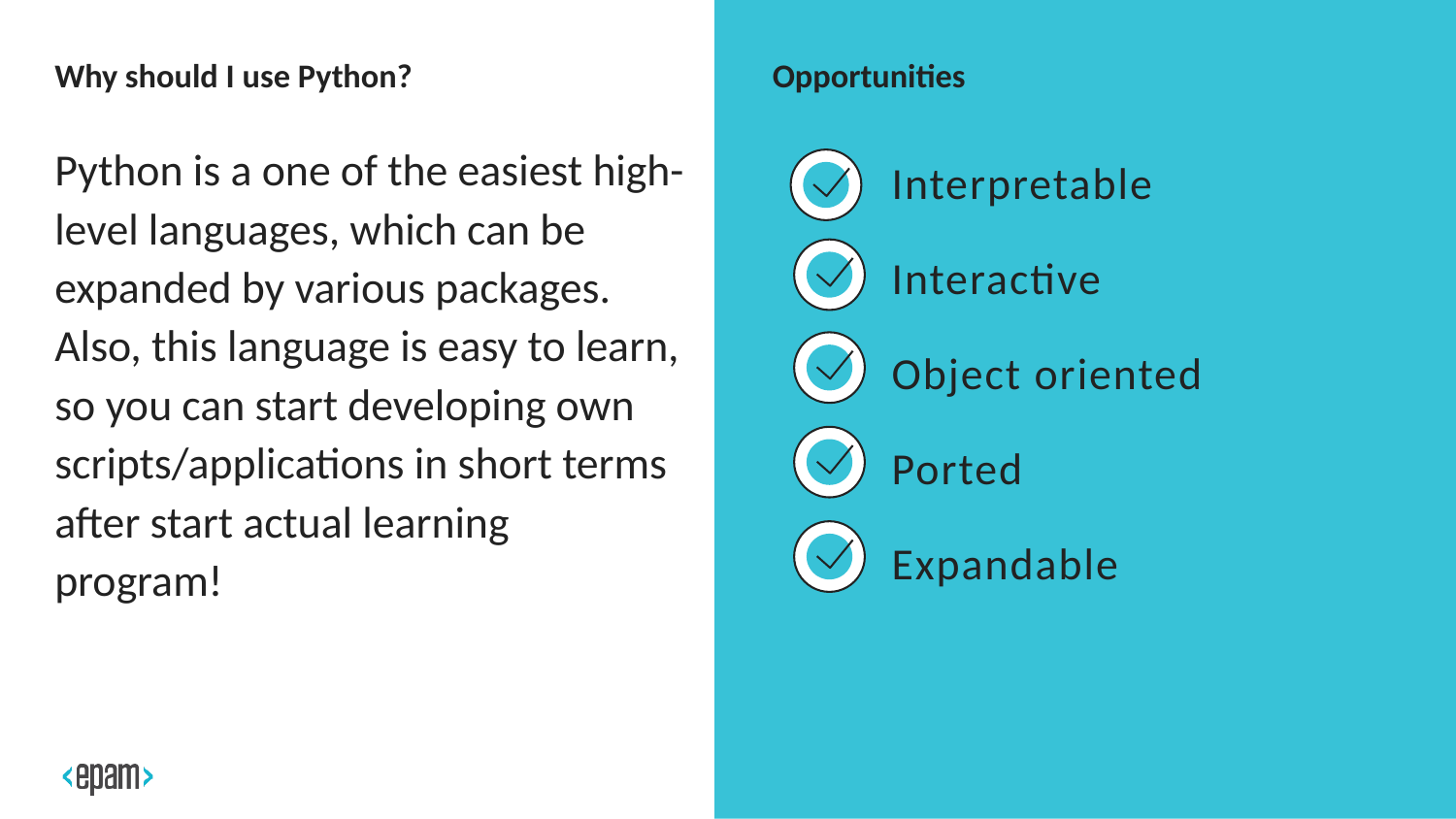

# Why should I use Python?                                                Opportunities
Python is a one of the easiest high-level languages, which can be expanded by various packages. Also, this language is easy to learn, so you can start developing own scripts/applications in short terms after start actual learning program!

Interpretable
Interactive
Object oriented
Ported
Expandable